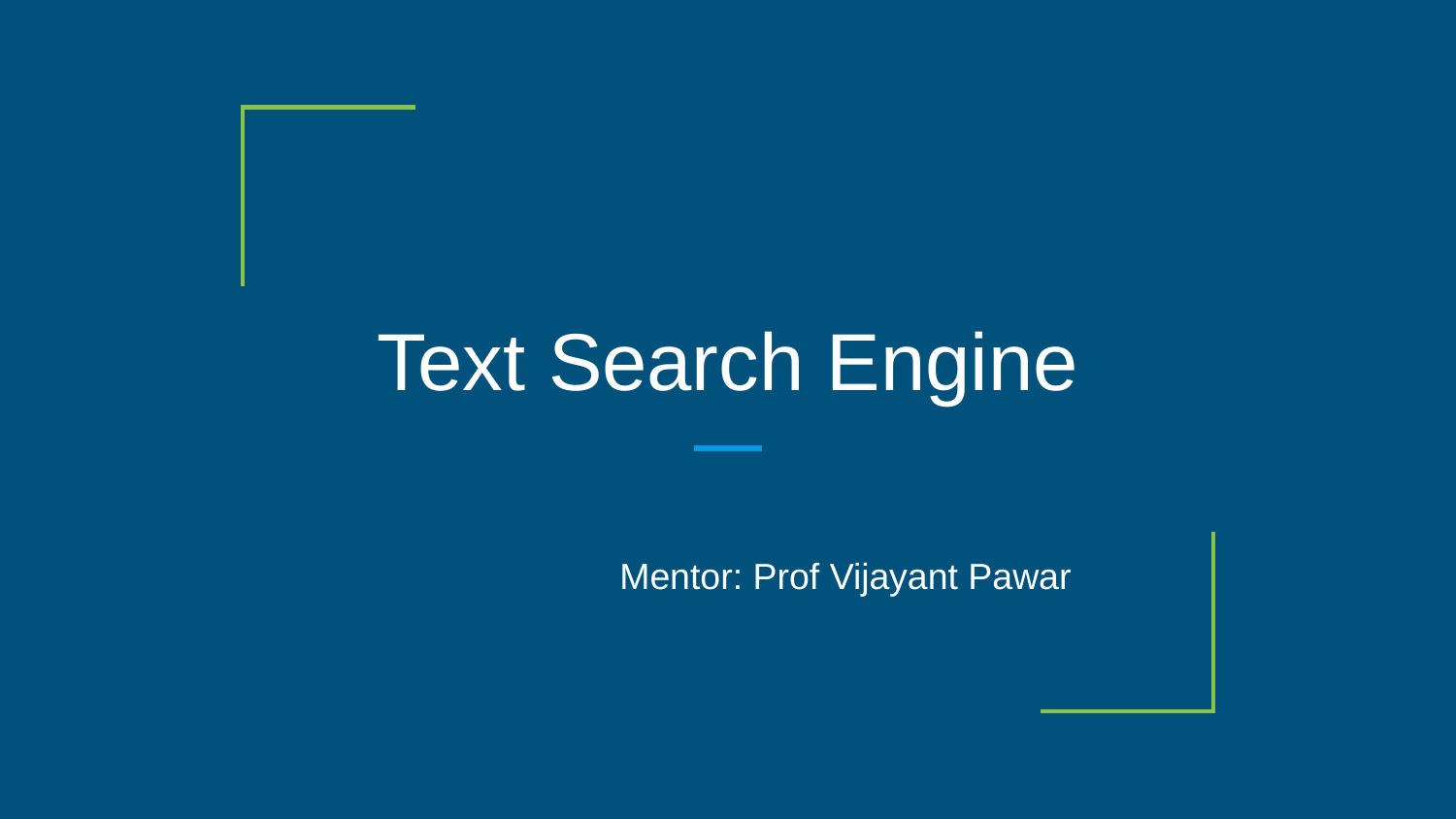

# Text Search Engine
Mentor: Prof Vijayant Pawar